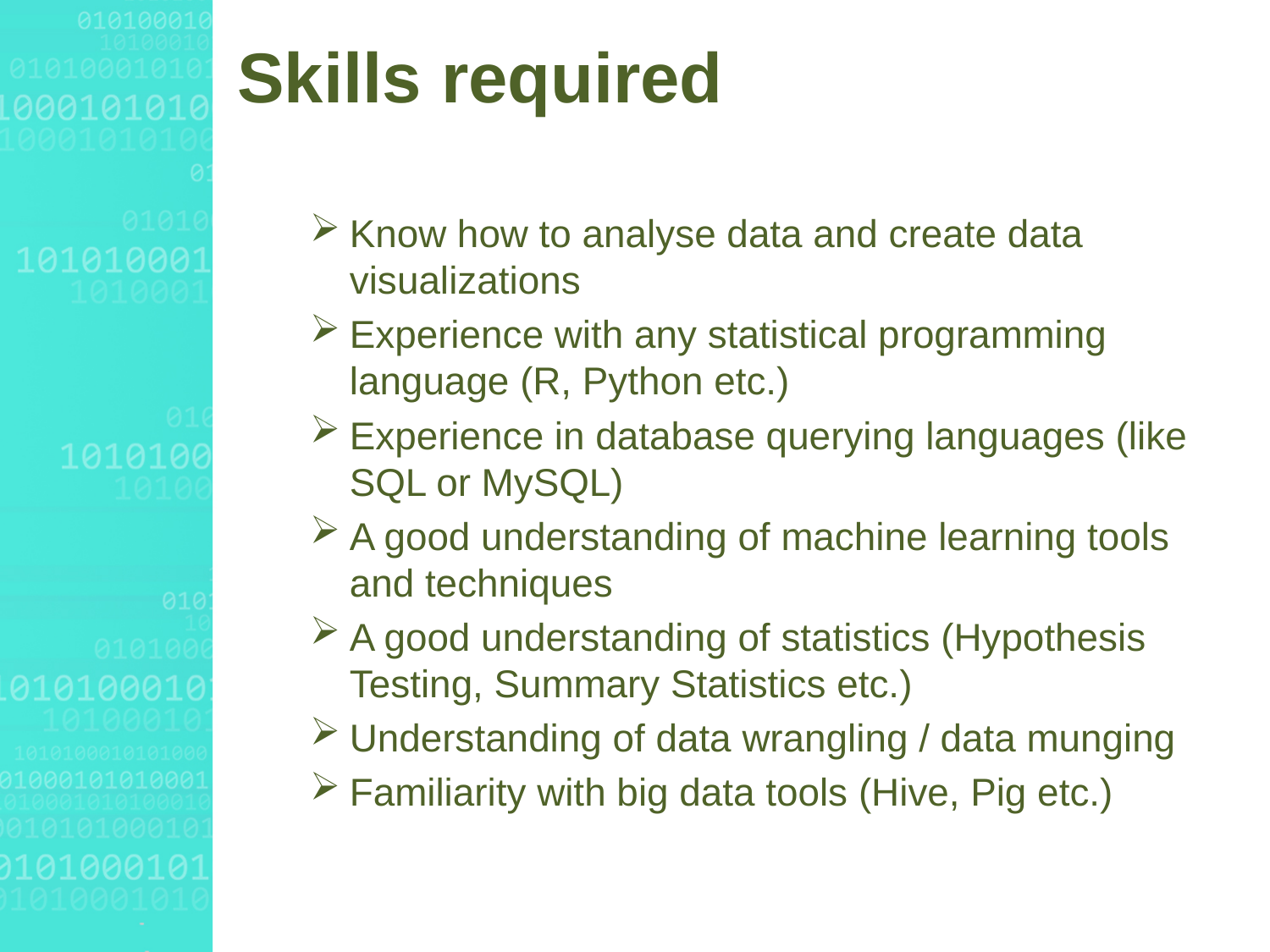

# Skills required

Know how to analyse data and create data visualizations
Experience with any statistical programming language (R, Python etc.)
Experience in database querying languages (like SQL or MySQL)
A good understanding of machine learning tools and techniques
A good understanding of statistics (Hypothesis Testing, Summary Statistics etc.)
Understanding of data wrangling / data munging
Familiarity with big data tools (Hive, Pig etc.)